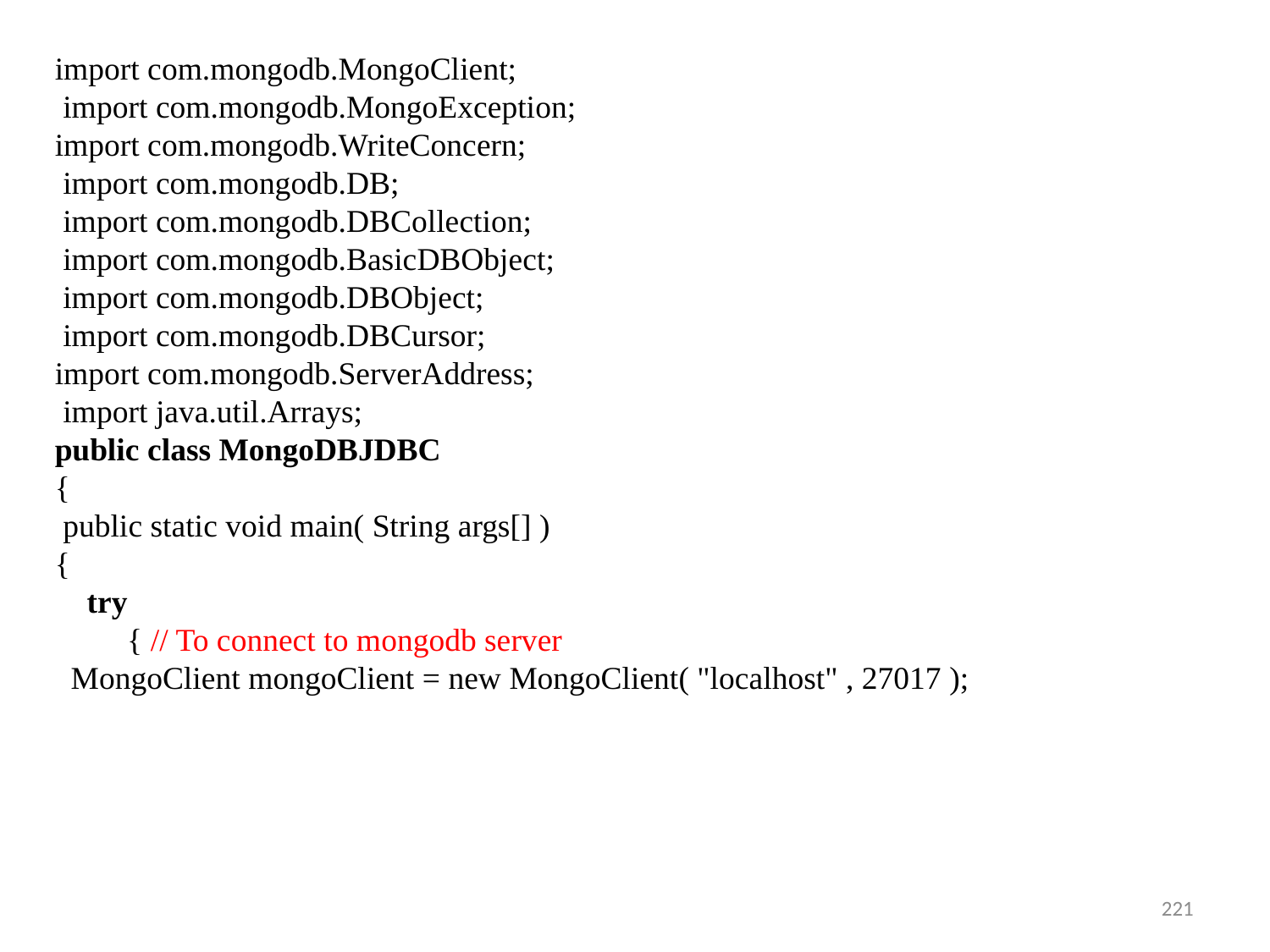

import com.mongodb.MongoClient;
 import com.mongodb.MongoException;
import com.mongodb.WriteConcern;
 import com.mongodb.DB;
 import com.mongodb.DBCollection;
 import com.mongodb.BasicDBObject;
 import com.mongodb.DBObject;
 import com.mongodb.DBCursor;
import com.mongodb.ServerAddress;
 import java.util.Arrays;
public class MongoDBJDBC
{
 public static void main( String args[] )
{
    try
         { // To connect to mongodb server
  MongoClient mongoClient = new MongoClient( "localhost" , 27017 );
221